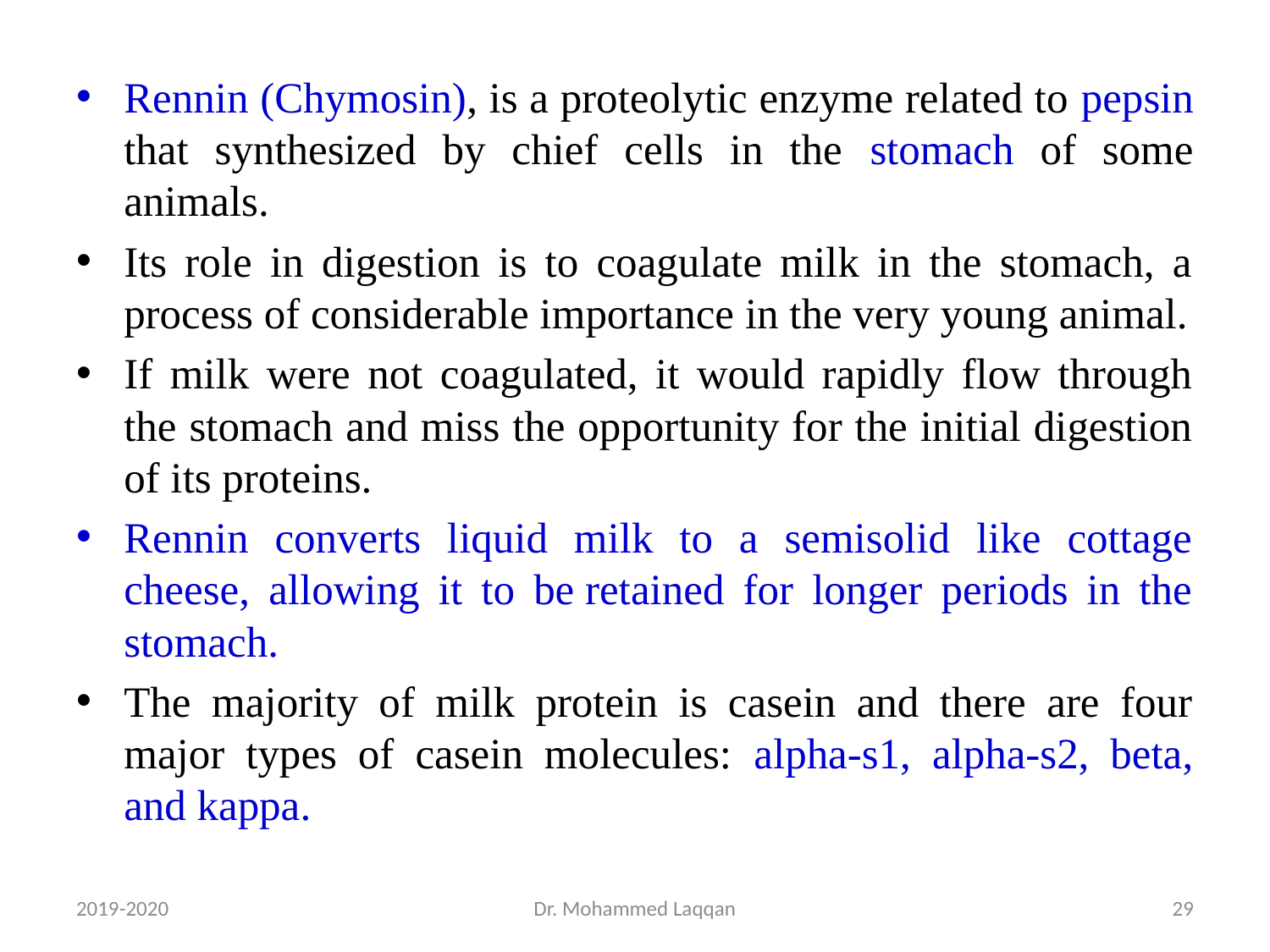

Rennin (Chymosin), is a proteolytic enzyme related to pepsin that synthesized by chief cells in the stomach of some animals.
Its role in digestion is to coagulate milk in the stomach, a process of considerable importance in the very young animal.
If milk were not coagulated, it would rapidly flow through the stomach and miss the opportunity for the initial digestion of its proteins.
Rennin converts liquid milk to a semisolid like cottage cheese, allowing it to be retained for longer periods in the stomach.
The majority of milk protein is casein and there are four major types of casein molecules: alpha-s1, alpha-s2, beta, and kappa.
2019-2020
Dr. Mohammed Laqqan
29